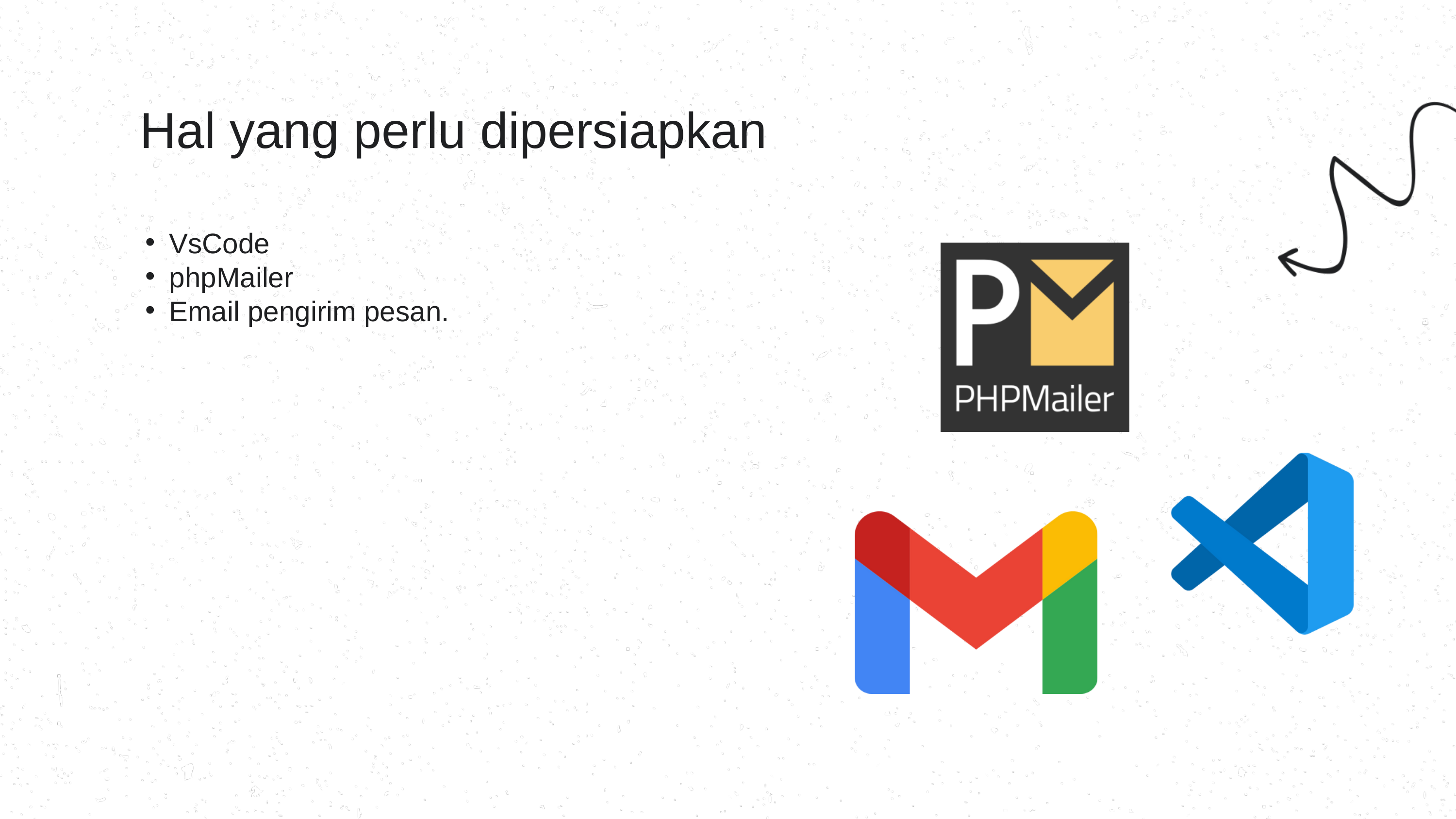

Hal yang perlu dipersiapkan
VsCode
phpMailer
Email pengirim pesan.